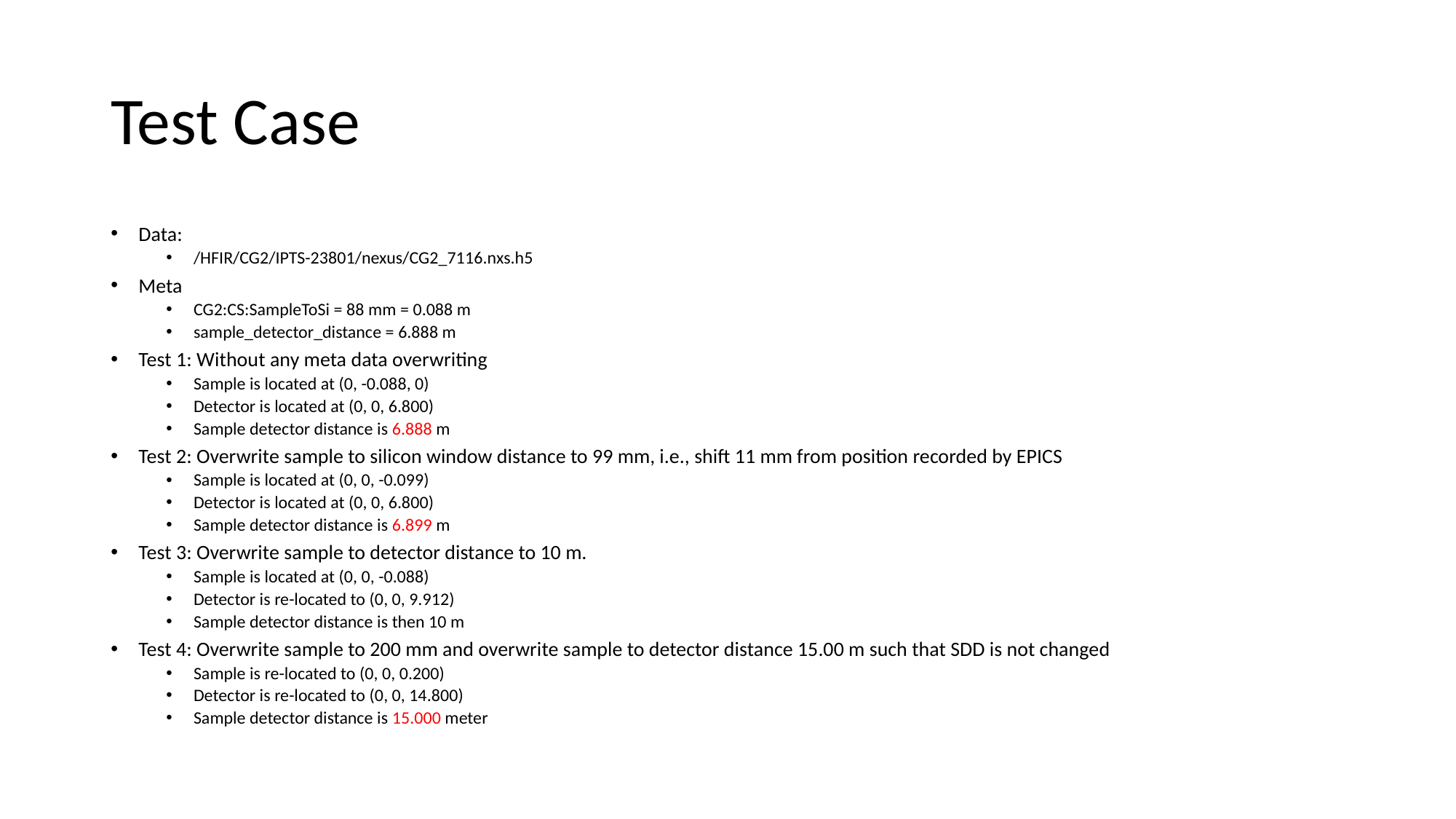

# Test Case
Data:
/HFIR/CG2/IPTS-23801/nexus/CG2_7116.nxs.h5
Meta
CG2:CS:SampleToSi = 88 mm = 0.088 m
sample_detector_distance = 6.888 m
Test 1: Without any meta data overwriting
Sample is located at (0, -0.088, 0)
Detector is located at (0, 0, 6.800)
Sample detector distance is 6.888 m
Test 2: Overwrite sample to silicon window distance to 99 mm, i.e., shift 11 mm from position recorded by EPICS
Sample is located at (0, 0, -0.099)
Detector is located at (0, 0, 6.800)
Sample detector distance is 6.899 m
Test 3: Overwrite sample to detector distance to 10 m.
Sample is located at (0, 0, -0.088)
Detector is re-located to (0, 0, 9.912)
Sample detector distance is then 10 m
Test 4: Overwrite sample to 200 mm and overwrite sample to detector distance 15.00 m such that SDD is not changed
Sample is re-located to (0, 0, 0.200)
Detector is re-located to (0, 0, 14.800)
Sample detector distance is 15.000 meter